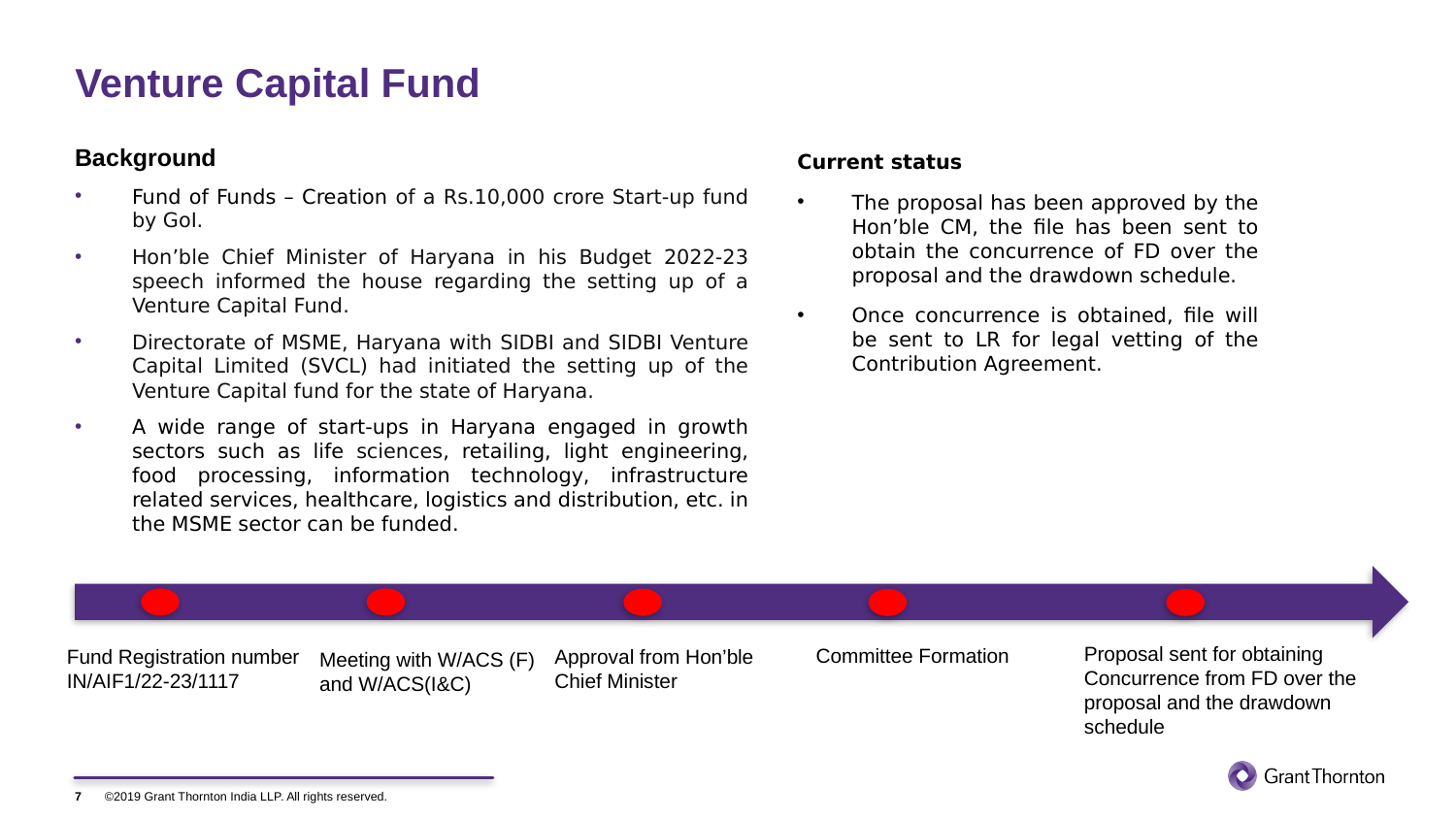

# Venture Capital Fund

Current status
The proposal has been approved by the Hon’ble CM, the file has been sent to obtain the concurrence of FD over the proposal and the drawdown schedule.
Once concurrence is obtained, file will be sent to LR for legal vetting of the Contribution Agreement.

Background
Fund of Funds – Creation of a Rs.10,000 crore Start-up fund by GoI.
Hon’ble Chief Minister of Haryana in his Budget 2022-23 speech informed the house regarding the setting up of a Venture Capital Fund.
Directorate of MSME, Haryana with SIDBI and SIDBI Venture Capital Limited (SVCL) had initiated the setting up of the Venture Capital fund for the state of Haryana.
A wide range of start-ups in Haryana engaged in growth sectors such as life sciences, retailing, light engineering, food processing, information technology, infrastructure related services, healthcare, logistics and distribution, etc. in the MSME sector can be funded.

Proposal sent for obtaining Concurrence from FD over the proposal and the drawdown schedule
Committee Formation
Fund Registration number IN/AIF1/22-23/1117
Approval from Hon’ble Chief Minister
Meeting with W/ACS (F) and W/ACS(I&C)
7